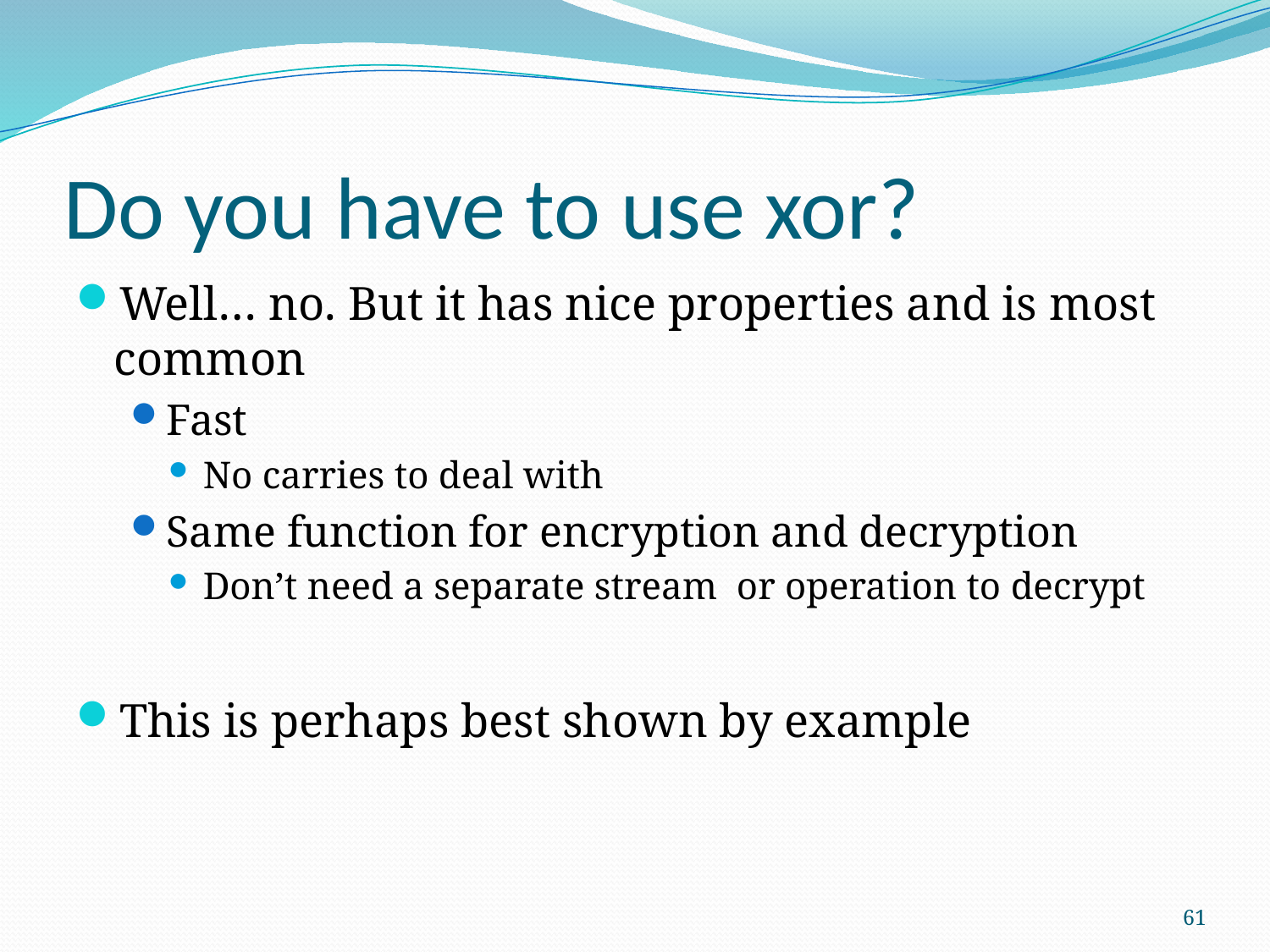

# Do you have to use xor?
Well… no. But it has nice properties and is most common
Fast
No carries to deal with
Same function for encryption and decryption
Don’t need a separate stream  or operation to decrypt

This is perhaps best shown by example

61